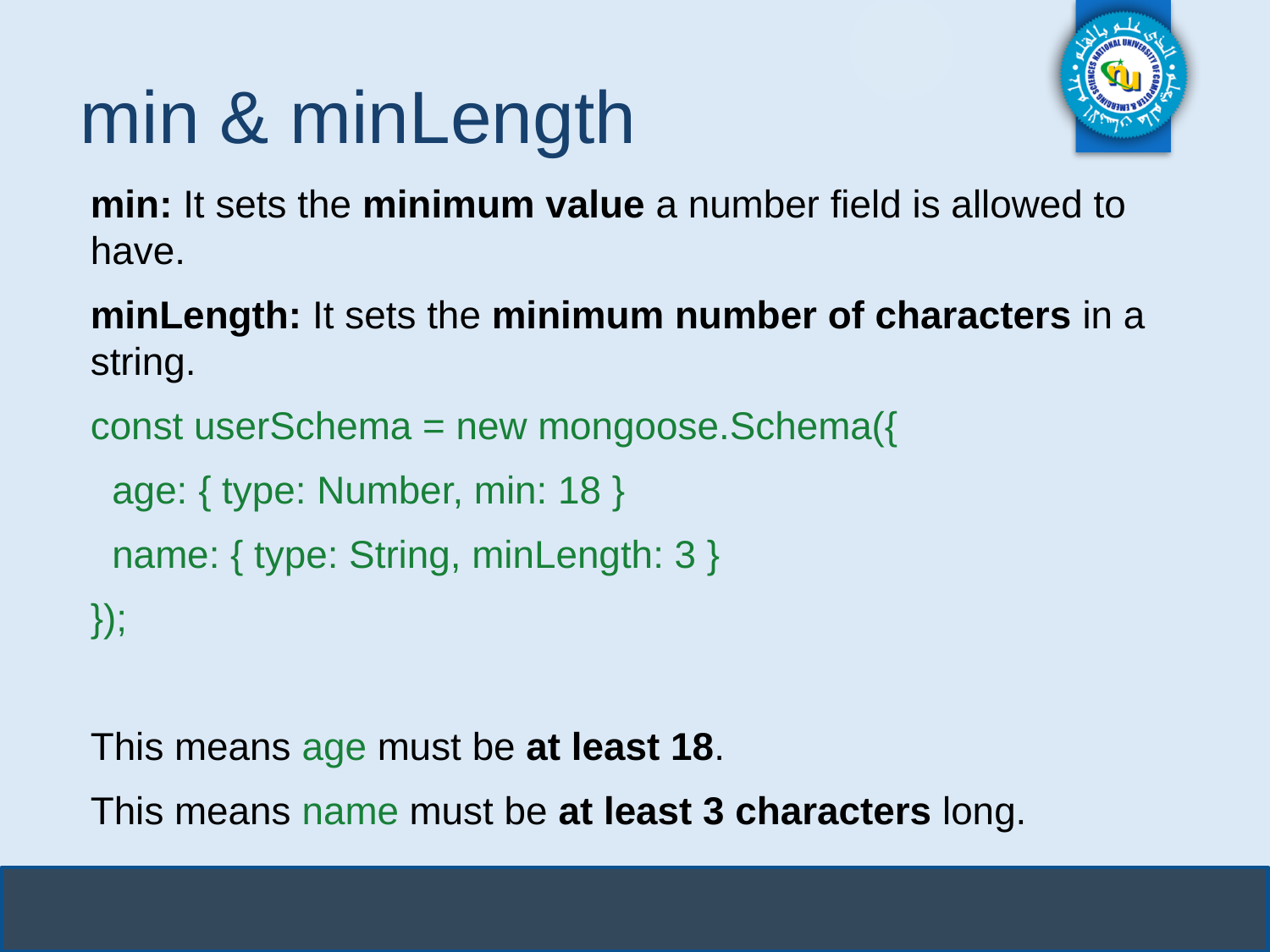

# min & minLength
min: It sets the minimum value a number field is allowed to have.
minLength: It sets the minimum number of characters in a string.
const userSchema = new mongoose.Schema({
  age: { type: Number, min: 18 }
  name: { type: String, minLength: 3 }
});

This means age must be at least 18.
This means name must be at least 3 characters long.